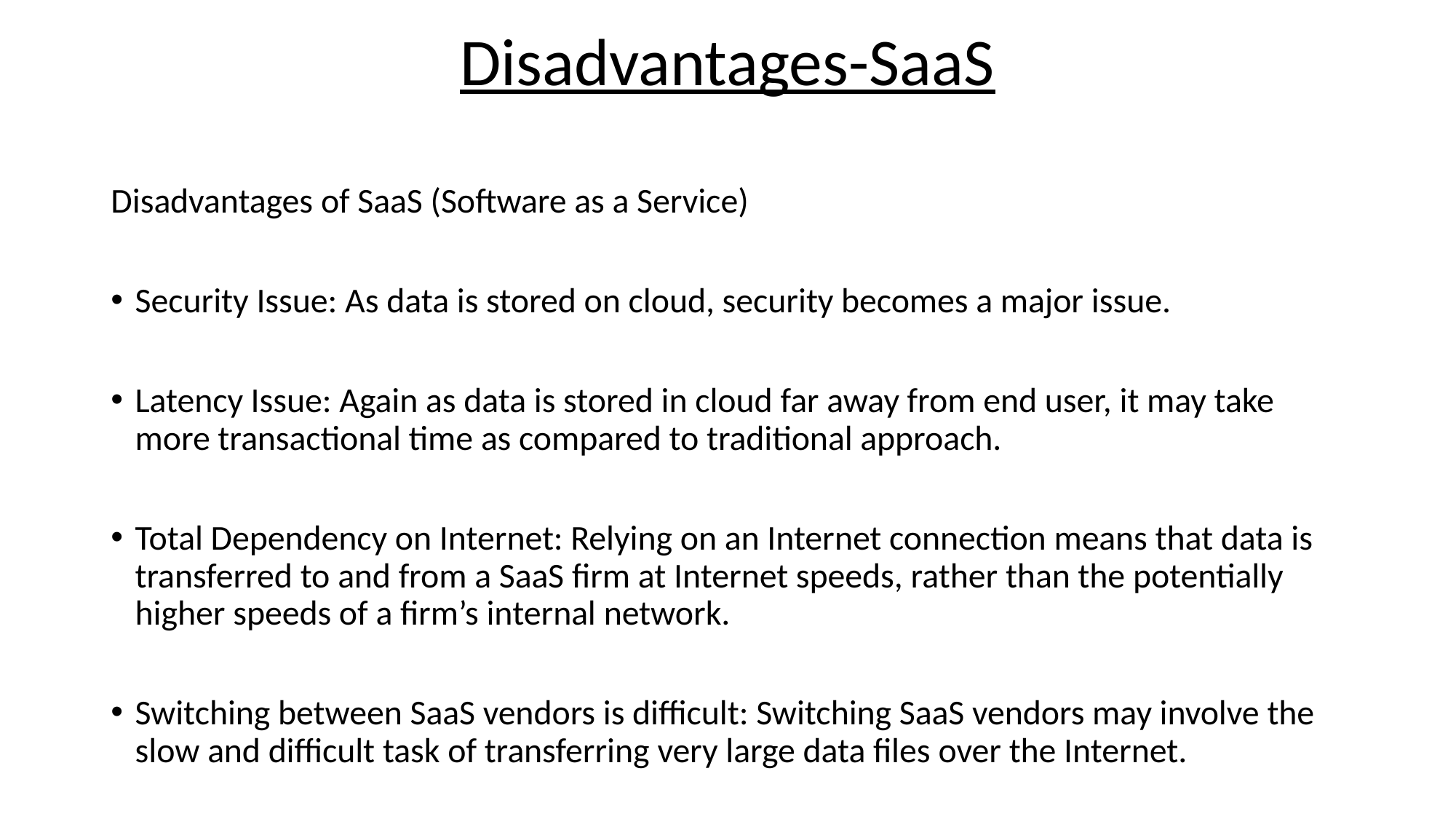

# Disadvantages-SaaS
Disadvantages of SaaS (Software as a Service)

Security Issue: As data is stored on cloud, security becomes a major issue.

Latency Issue: Again as data is stored in cloud far away from end user, it may take more transactional time as compared to traditional approach.

Total Dependency on Internet: Relying on an Internet connection means that data is transferred to and from a SaaS firm at Internet speeds, rather than the potentially higher speeds of a firm’s internal network.

Switching between SaaS vendors is difficult: Switching SaaS vendors may involve the slow and difficult task of transferring very large data files over the Internet.